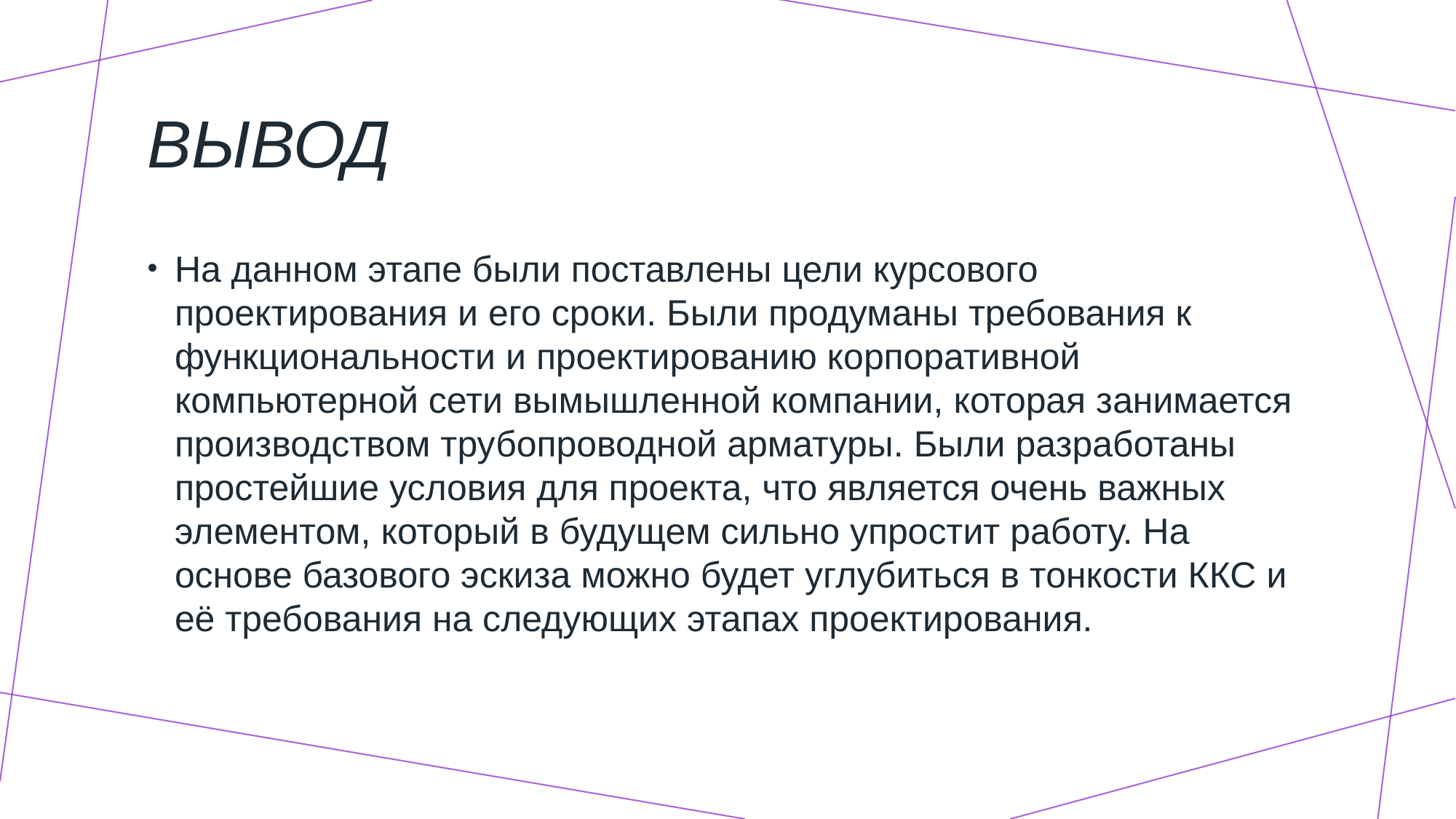

# Вывод
На данном этапе были поставлены цели курсового проектирования и его сроки. Были продуманы требования к функциональности и проектированию корпоративной компьютерной сети вымышленной компании, которая занимается производством трубопроводной арматуры. Были разработаны простейшие условия для проекта, что является очень важных элементом, который в будущем сильно упростит работу. На основе базового эскиза можно будет углубиться в тонкости ККС и её требования на следующих этапах проектирования.